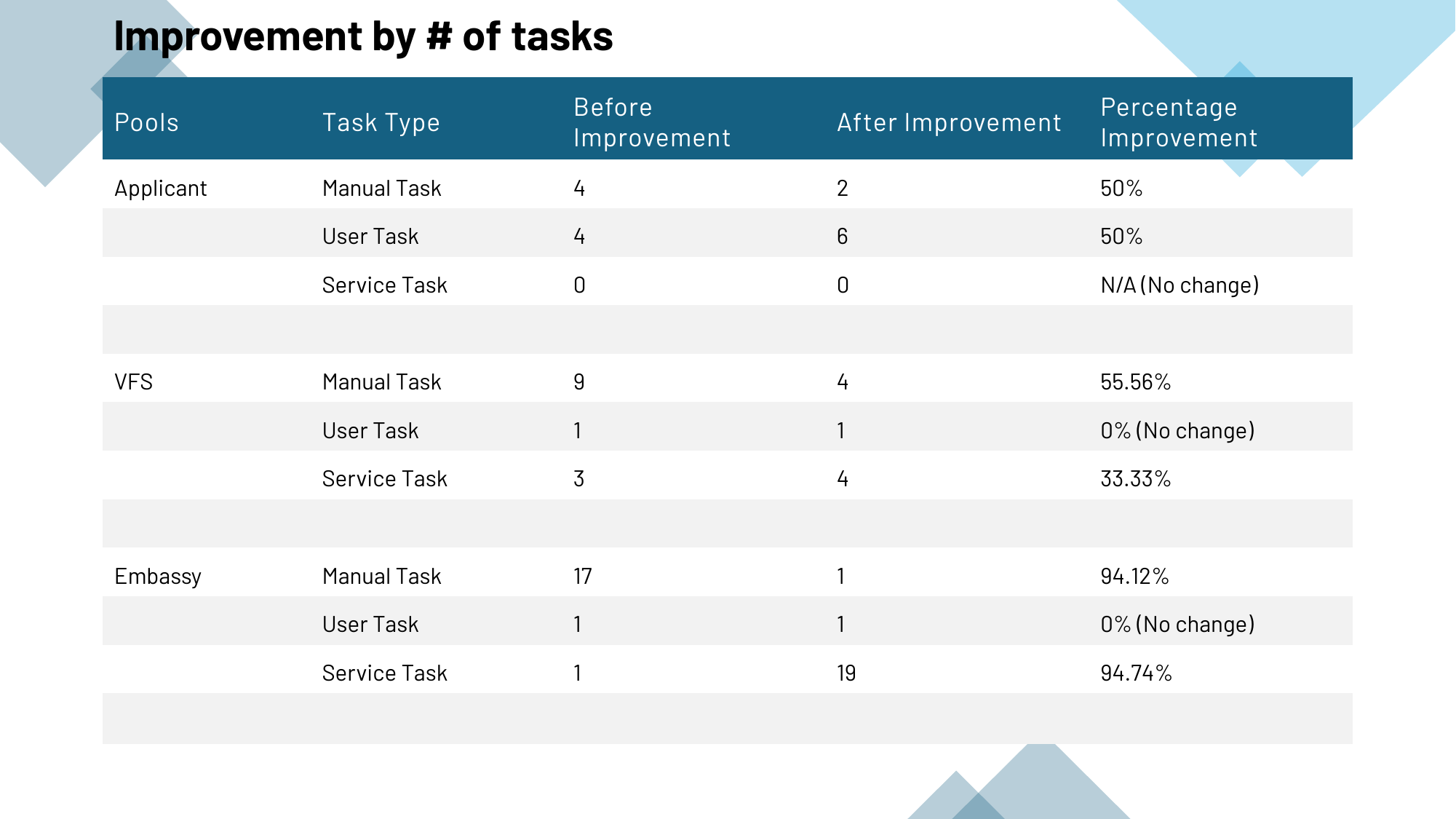

Improvement by # of tasks

| Pools | Task Type | Before Improvement | After Improvement | Percentage Improvement |
| --- | --- | --- | --- | --- |
| Applicant | Manual Task | 4 | 2 | 50% |
|  | User Task | 4 | 6 | 50% |
|  | Service Task | 0 | 0 | N/A (No change) |
|  |  |  |  |  |
| VFS | Manual Task | 9 | 4 | 55.56% |
|  | User Task | 1 | 1 | 0% (No change) |
|  | Service Task | 3 | 4 | 33.33% |
|  |  |  |  |  |
| Embassy | Manual Task | 17 | 1 | 94.12% |
|  | User Task | 1 | 1 | 0% (No change) |
|  | Service Task | 1 | 19 | 94.74% |
|  |  |  |  |  |